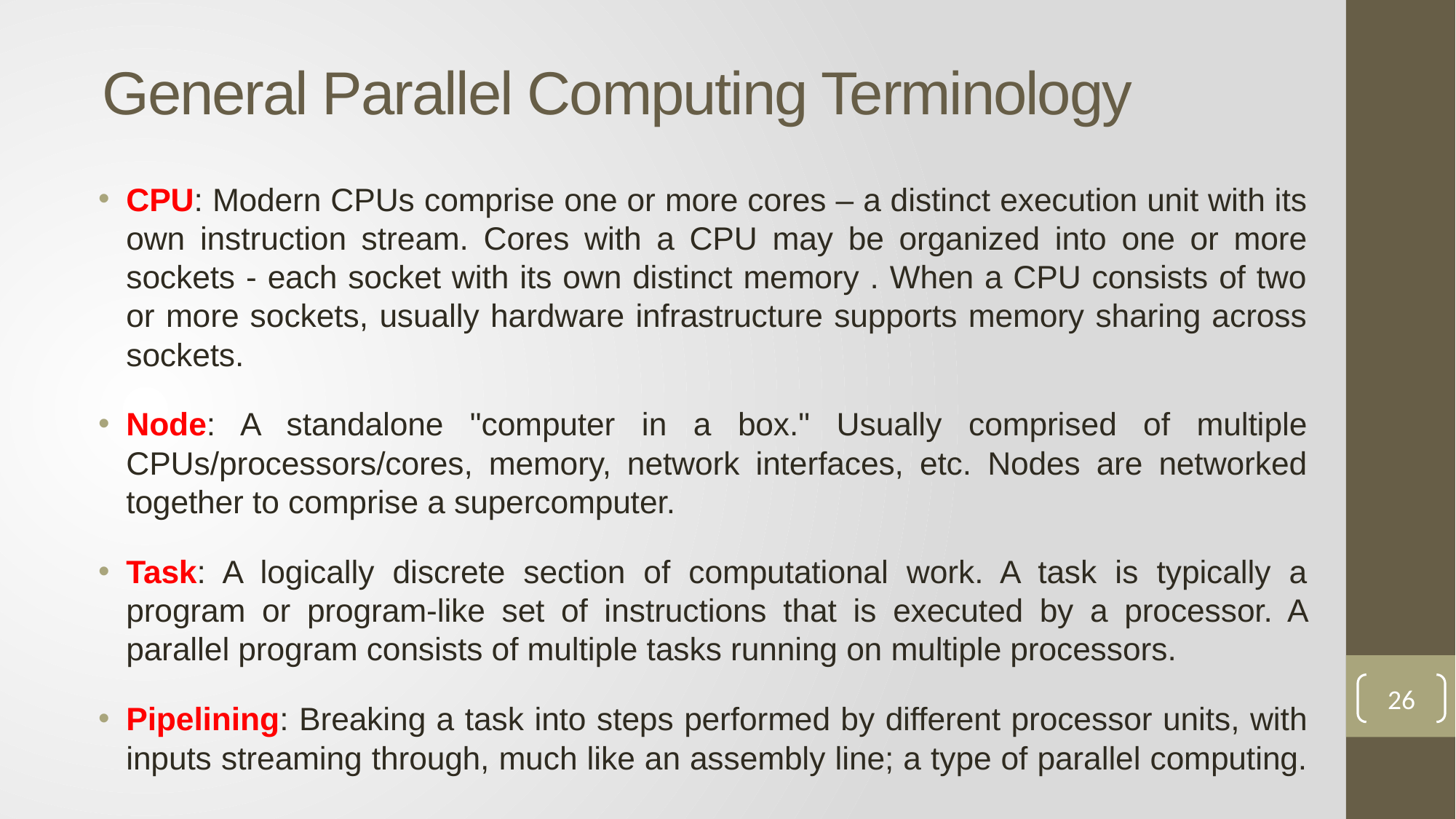

# General Parallel Computing Terminology
CPU: Modern CPUs comprise one or more cores – a distinct execution unit with its own instruction stream. Cores with a CPU may be organized into one or more sockets - each socket with its own distinct memory . When a CPU consists of two or more sockets, usually hardware infrastructure supports memory sharing across sockets.

Node: A standalone "computer in a box." Usually comprised of multiple CPUs/processors/cores, memory, network interfaces, etc. Nodes are networked together to comprise a supercomputer.

Task: A logically discrete section of computational work. A task is typically a program or program-like set of instructions that is executed by a processor. A parallel program consists of multiple tasks running on multiple processors.

Pipelining: Breaking a task into steps performed by different processor units, with inputs streaming through, much like an assembly line; a type of parallel computing.
26